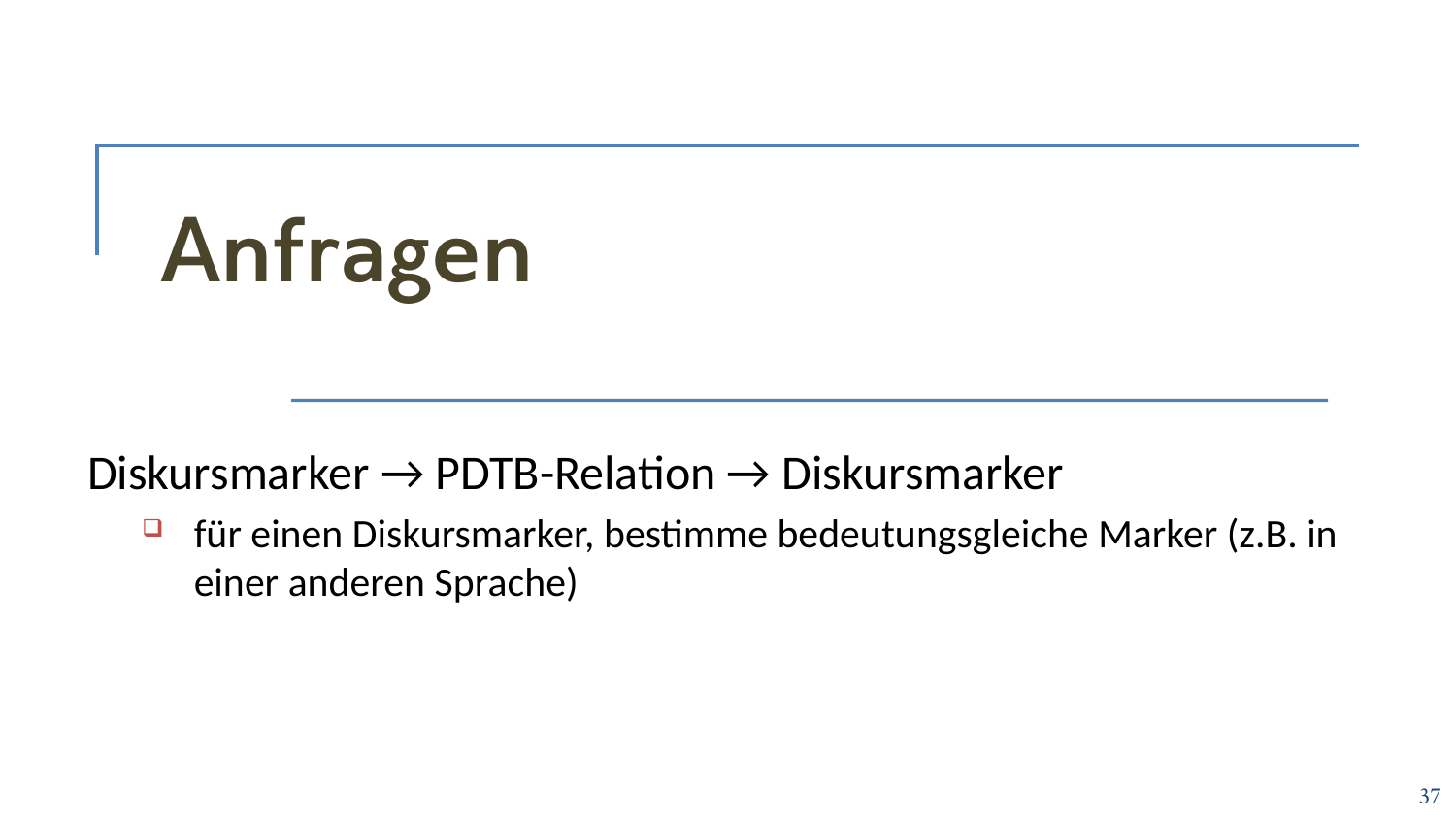

# Anfragen
Diskursmarker → PDTB-Relation → Diskursmarker
für einen Diskursmarker, bestimme bedeutungsgleiche Marker (z.B. in einer anderen Sprache)
37